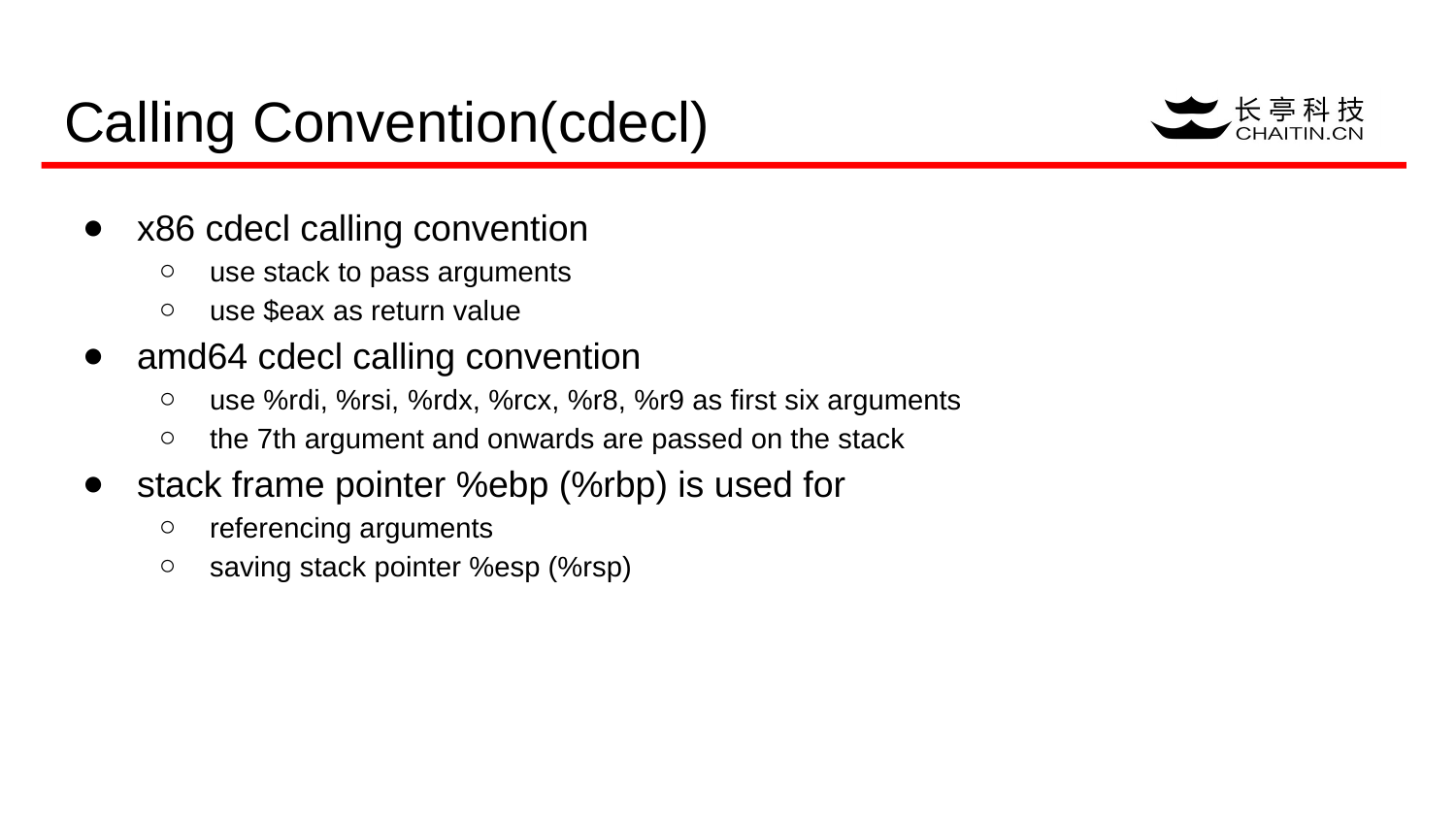

# Calling Convention(cdecl)
x86 cdecl calling convention
use stack to pass arguments
use $eax as return value
amd64 cdecl calling convention
use %rdi, %rsi, %rdx, %rcx, %r8, %r9 as first six arguments
the 7th argument and onwards are passed on the stack
stack frame pointer %ebp (%rbp) is used for
referencing arguments
saving stack pointer %esp (%rsp)